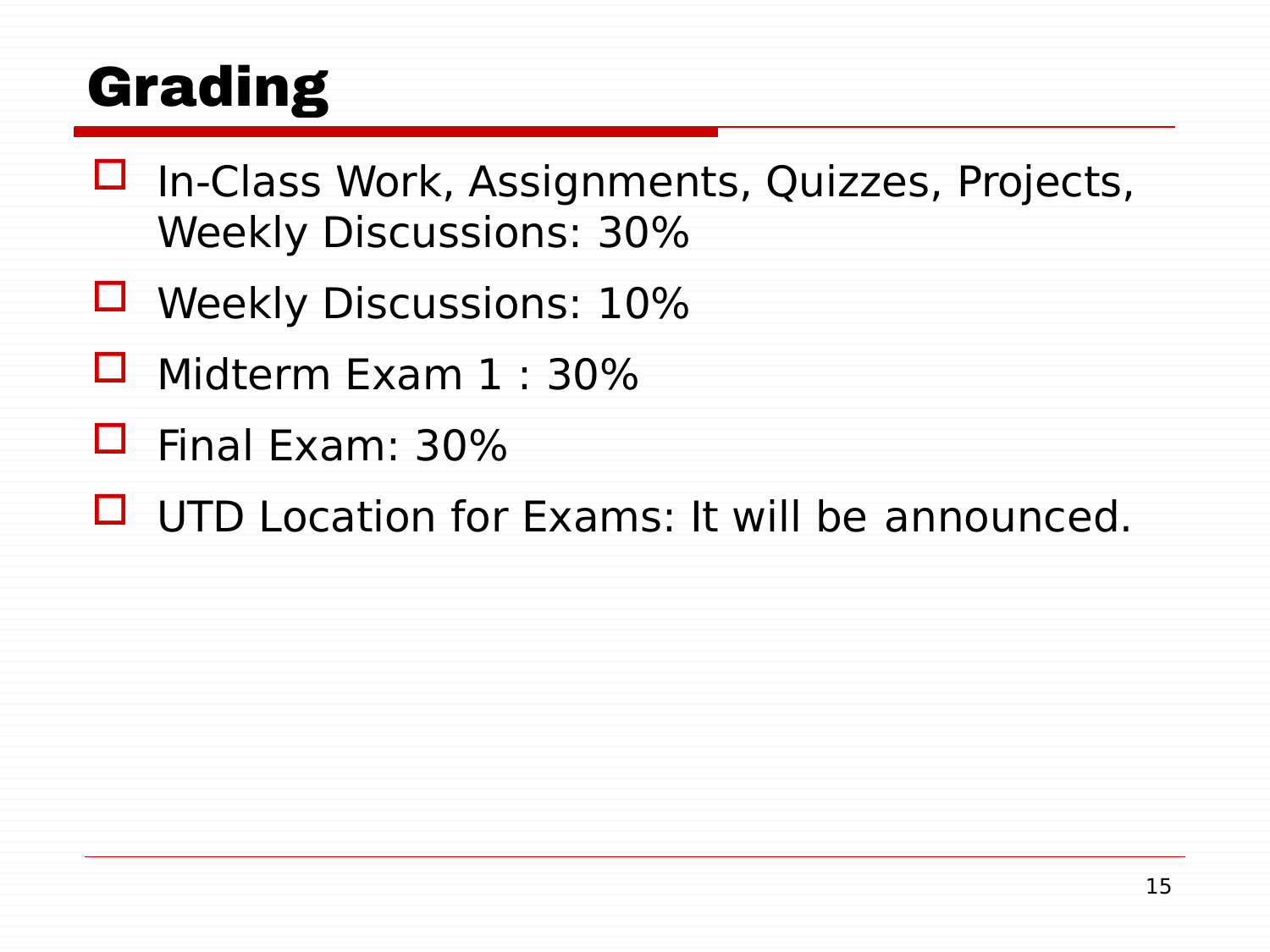

# Grading

In-Class Work, Assignments, Quizzes, Projects,  Weekly Discussions: 30%
Weekly Discussions: 10%
Midterm Exam 1 : 30%
Final Exam: 30%
UTD Location for Exams: It will be announced.

15